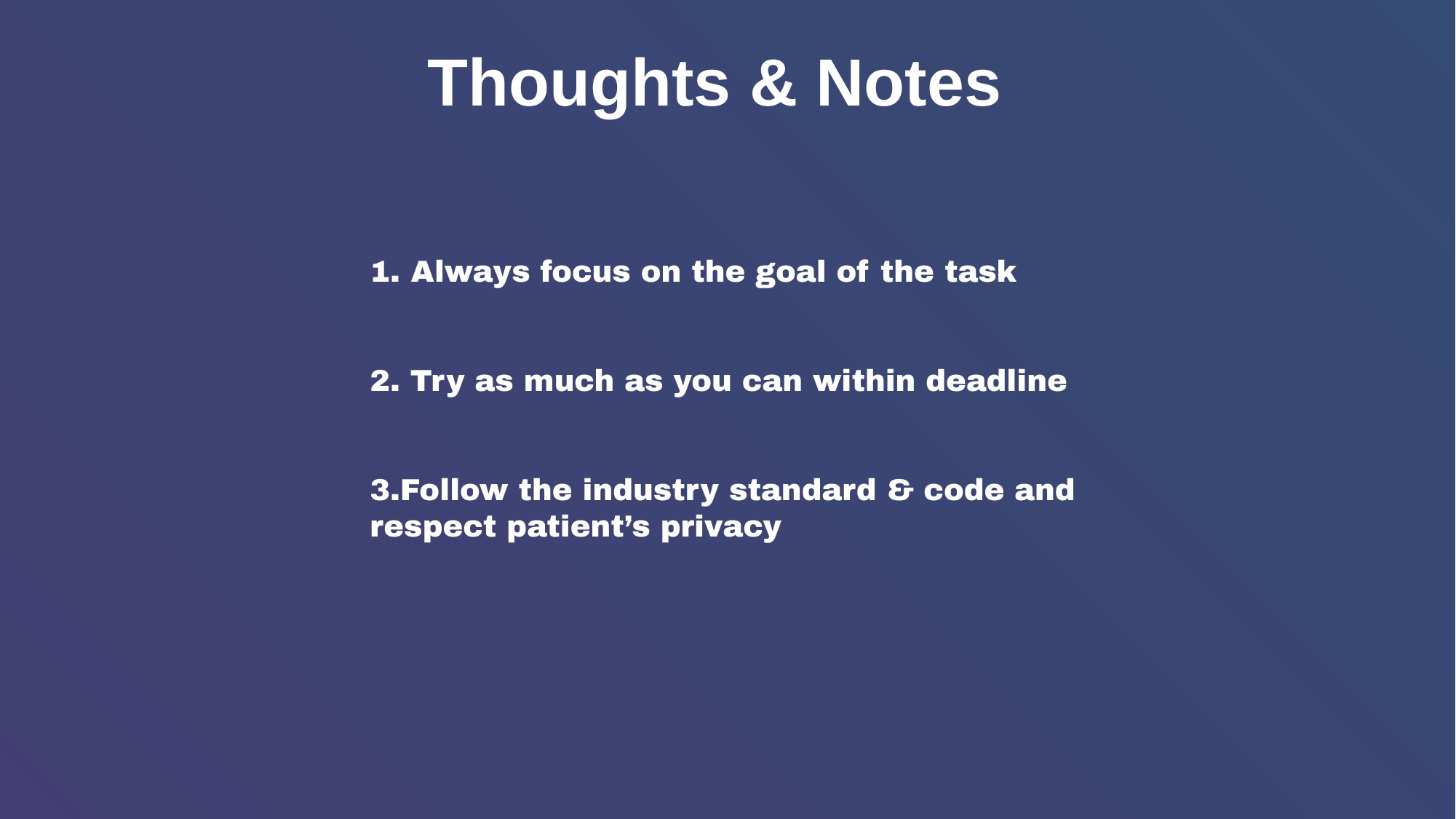

Thoughts & Notes
Always focus on the goal of the task

2. Try as much as you can within deadline

3.Follow the industry standard & code and respect patient’s privacy